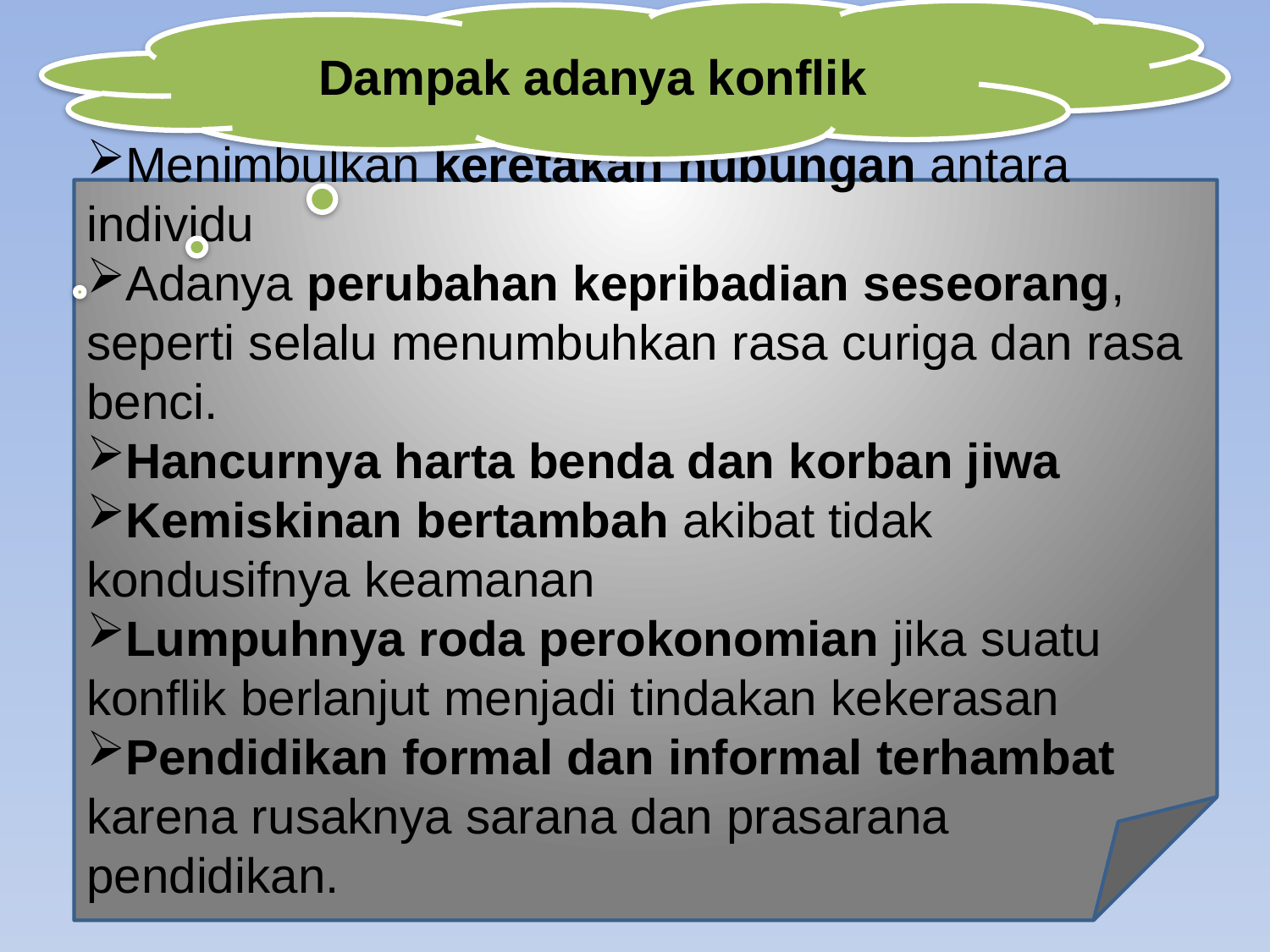

Dampak adanya konflik
#
A. Dampak Secara Langsung
Menimbulkan keretakan hubungan antara individu
Adanya perubahan kepribadian seseorang, seperti selalu menumbuhkan rasa curiga dan rasa benci.
Hancurnya harta benda dan korban jiwa
Kemiskinan bertambah akibat tidak kondusifnya keamanan
Lumpuhnya roda perokonomian jika suatu konflik berlanjut menjadi tindakan kekerasan
Pendidikan formal dan informal terhambat karena rusaknya sarana dan prasarana pendidikan.